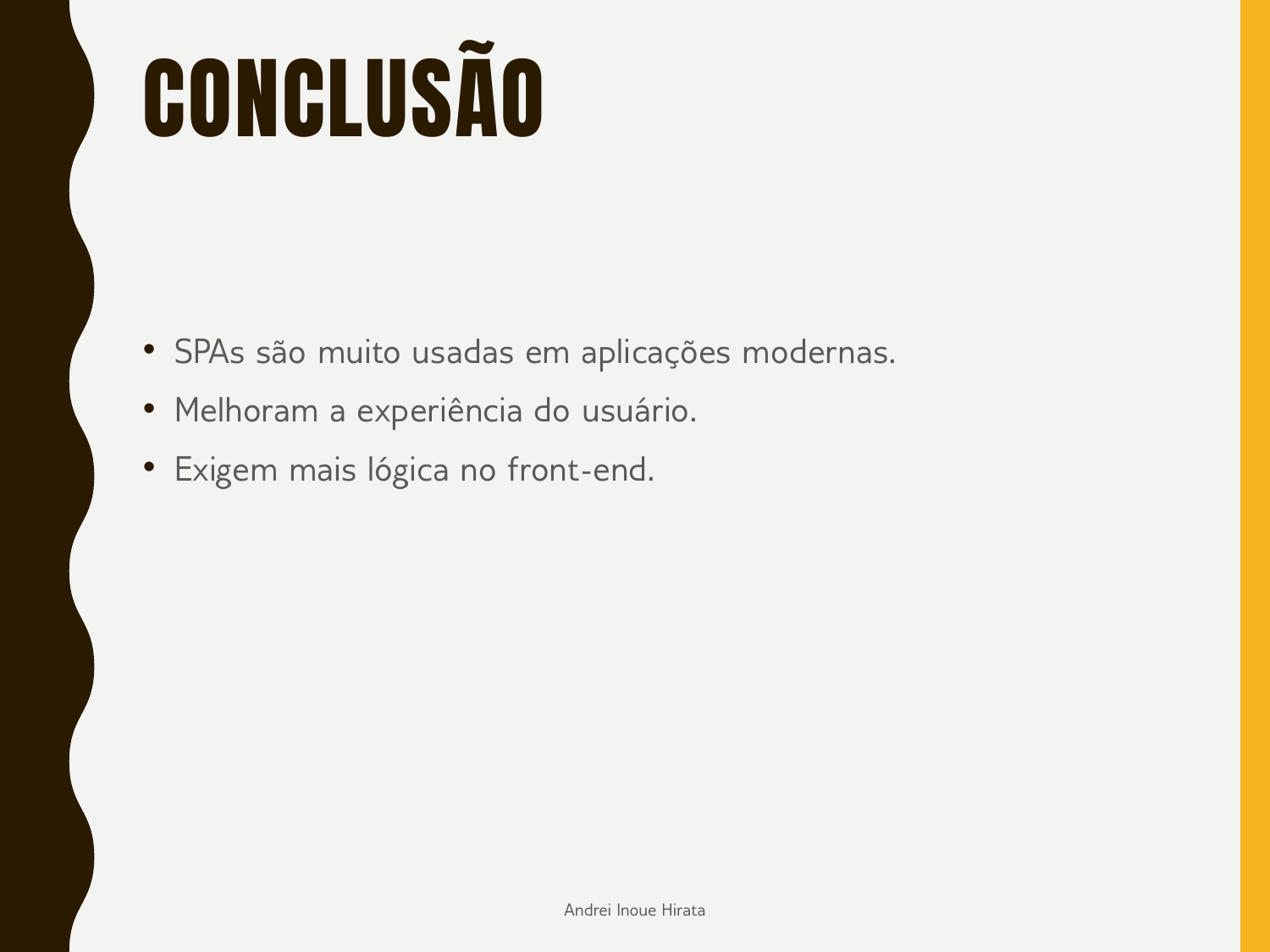

# Conclusão
SPAs são muito usadas em aplicações modernas.
Melhoram a experiência do usuário.
Exigem mais lógica no front-end.
Andrei Inoue Hirata